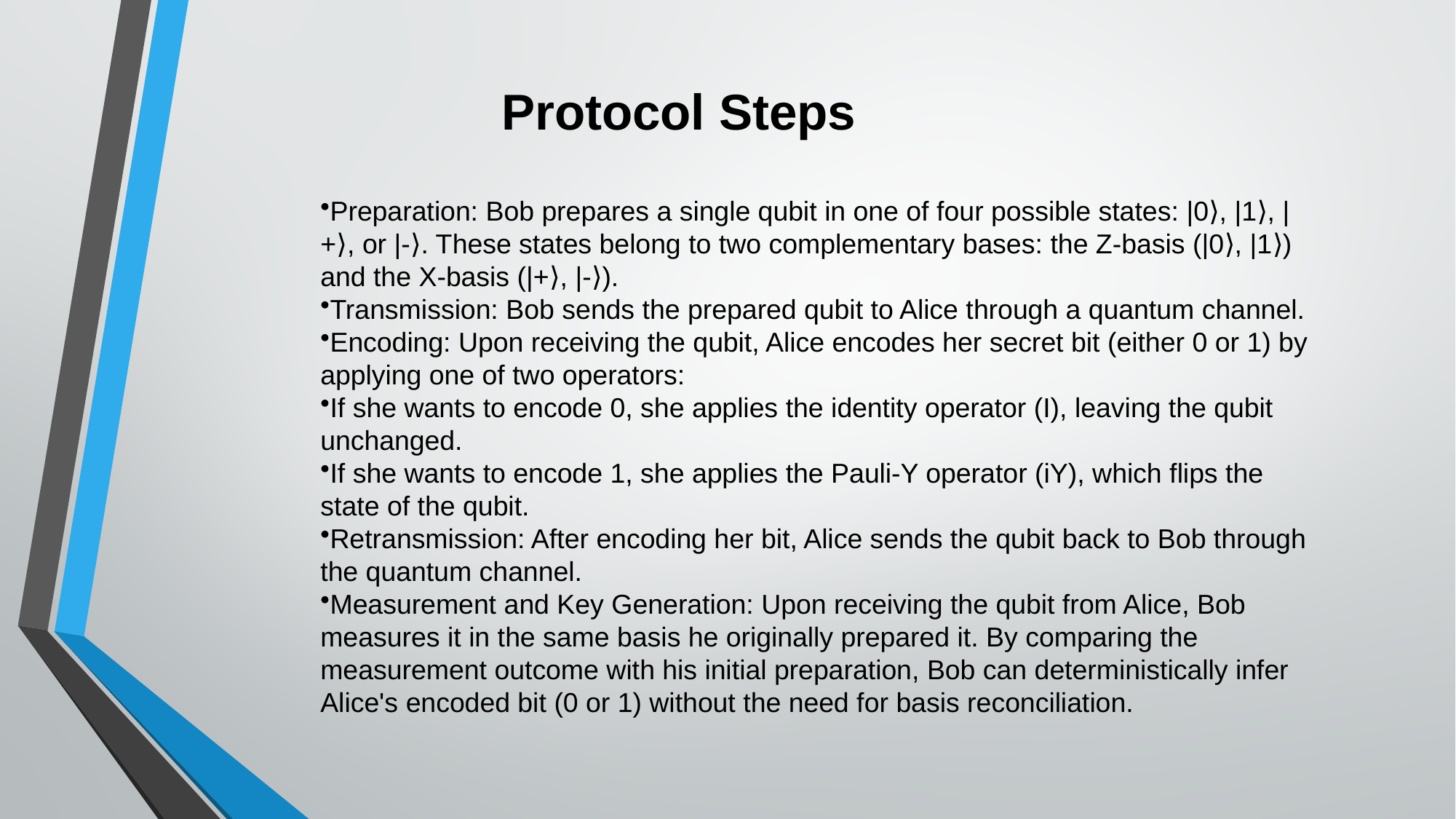

# Protocol Steps
Preparation: Bob prepares a single qubit in one of four possible states: |0⟩, |1⟩, |+⟩, or |-⟩. These states belong to two complementary bases: the Z-basis (|0⟩, |1⟩) and the X-basis (|+⟩, |-⟩).
Transmission: Bob sends the prepared qubit to Alice through a quantum channel.
Encoding: Upon receiving the qubit, Alice encodes her secret bit (either 0 or 1) by applying one of two operators:
If she wants to encode 0, she applies the identity operator (I), leaving the qubit unchanged.
If she wants to encode 1, she applies the Pauli-Y operator (iY), which flips the state of the qubit.
Retransmission: After encoding her bit, Alice sends the qubit back to Bob through the quantum channel.
Measurement and Key Generation: Upon receiving the qubit from Alice, Bob measures it in the same basis he originally prepared it. By comparing the measurement outcome with his initial preparation, Bob can deterministically infer Alice's encoded bit (0 or 1) without the need for basis reconciliation.